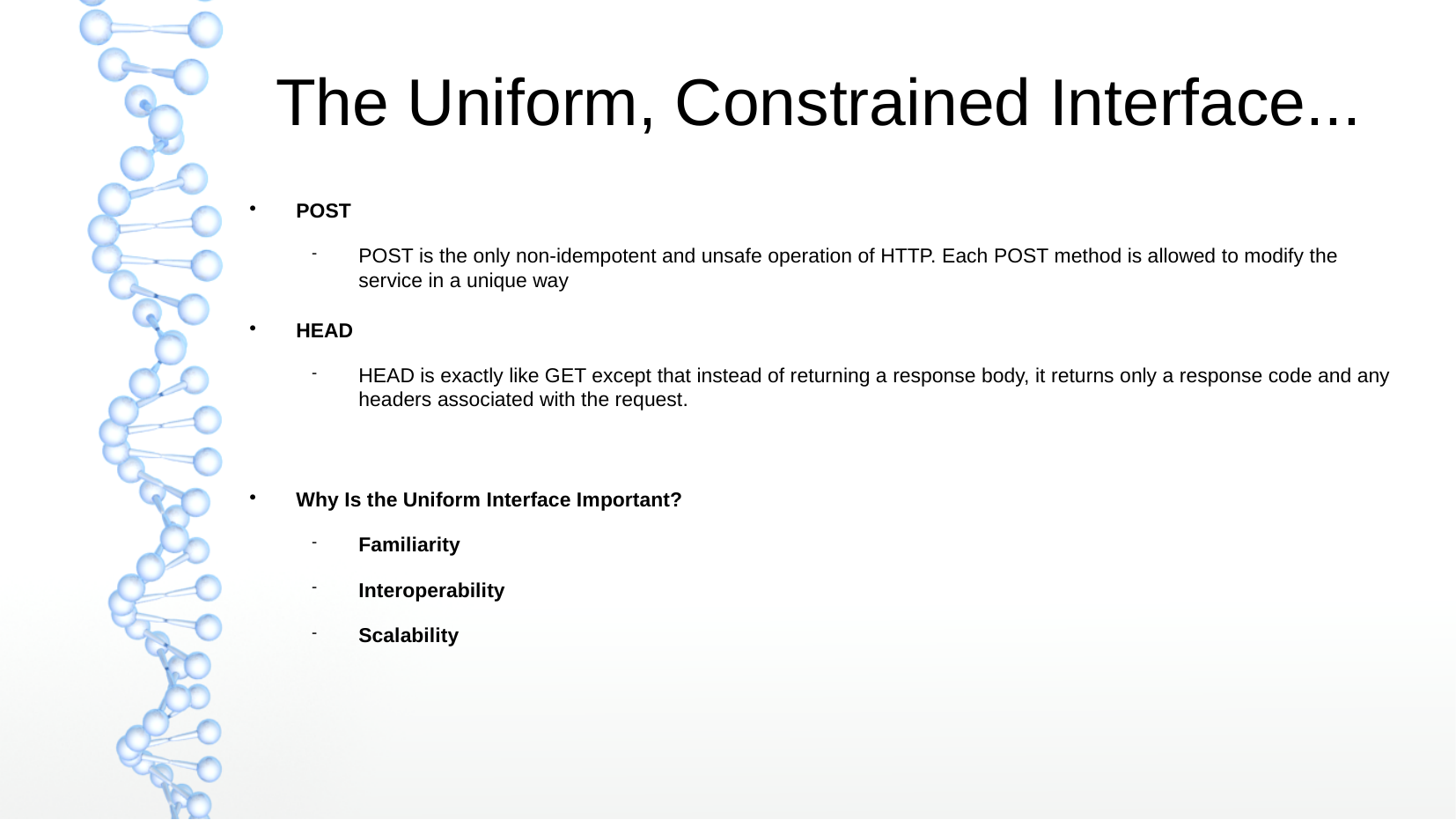

The Uniform, Constrained Interface...
POST
POST is the only non-idempotent and unsafe operation of HTTP. Each POST method is allowed to modify the service in a unique way
HEAD
HEAD is exactly like GET except that instead of returning a response body, it returns only a response code and any headers associated with the request.

Why Is the Uniform Interface Important?
Familiarity
Interoperability
Scalability